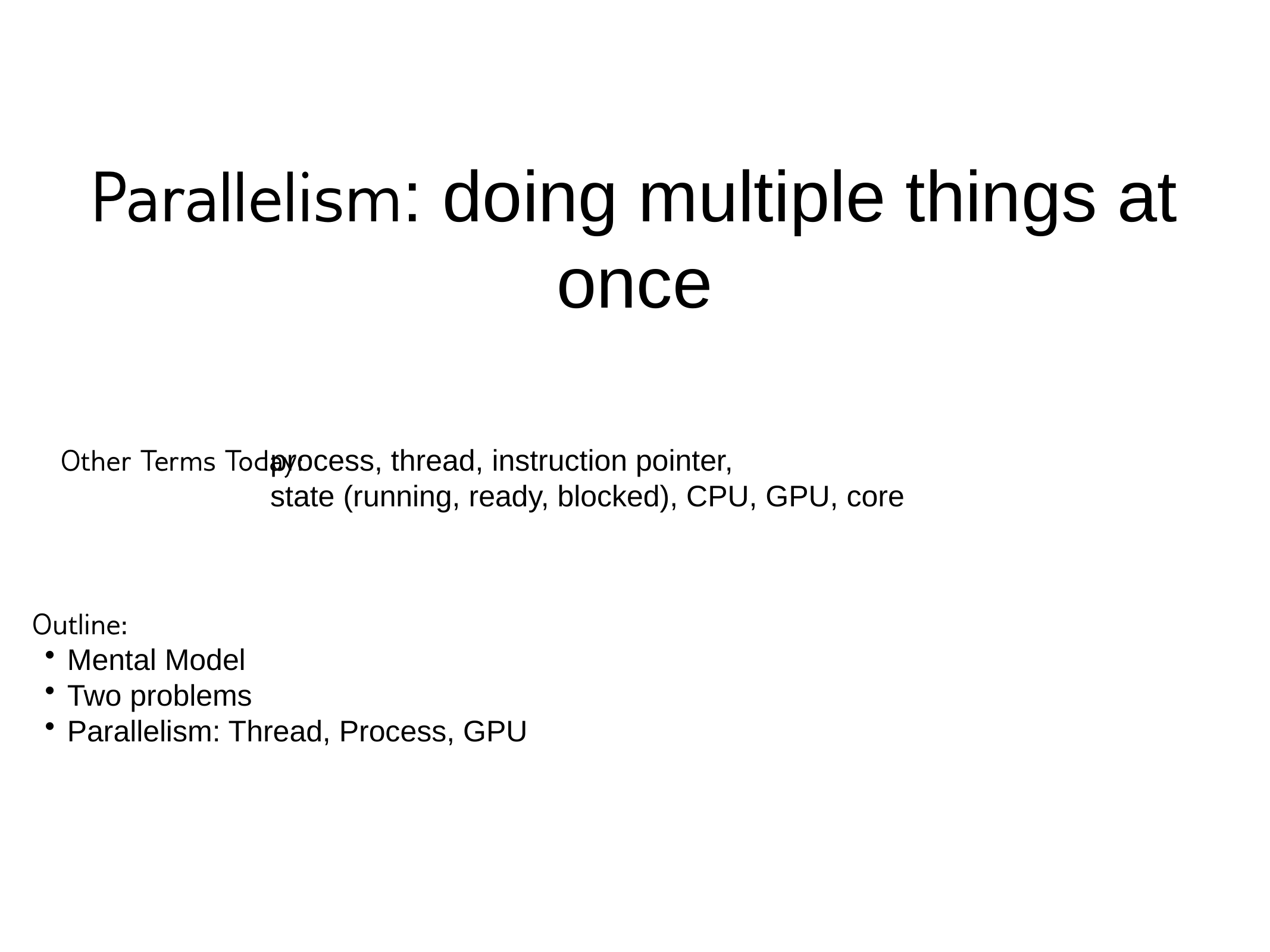

# Parallelism: doing multiple things at once
Other Terms Today:
process, thread, instruction pointer,
state (running, ready, blocked), CPU, GPU, core
Outline:
Mental Model
Two problems
Parallelism: Thread, Process, GPU